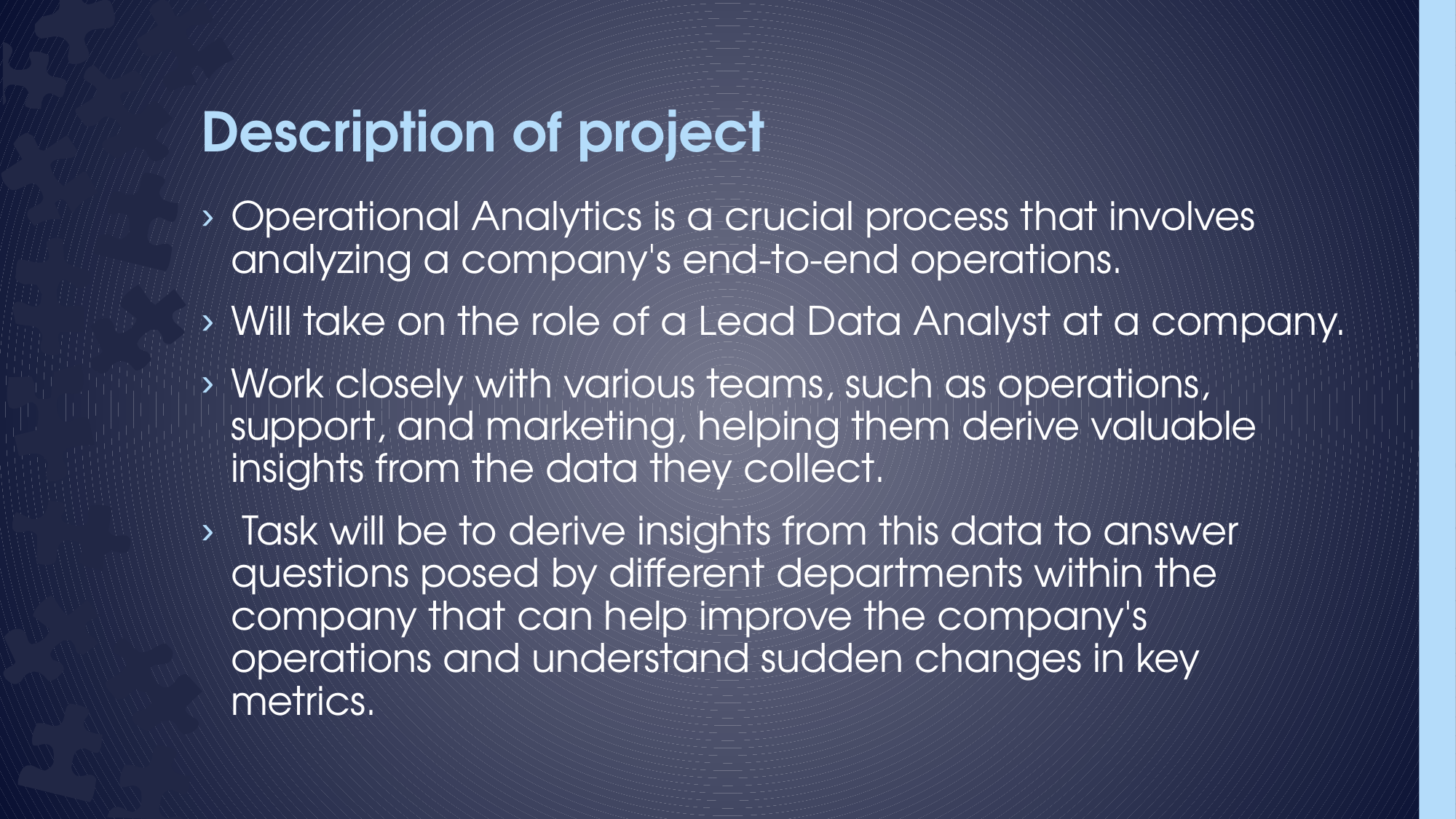

# Description of project
Operational Analytics is a crucial process that involves analyzing a company's end-to-end operations.
Will take on the role of a Lead Data Analyst at a company.
Work closely with various teams, such as operations, support, and marketing, helping them derive valuable insights from the data they collect.
 Task will be to derive insights from this data to answer questions posed by different departments within the company that can help improve the company's operations and understand sudden changes in key metrics.